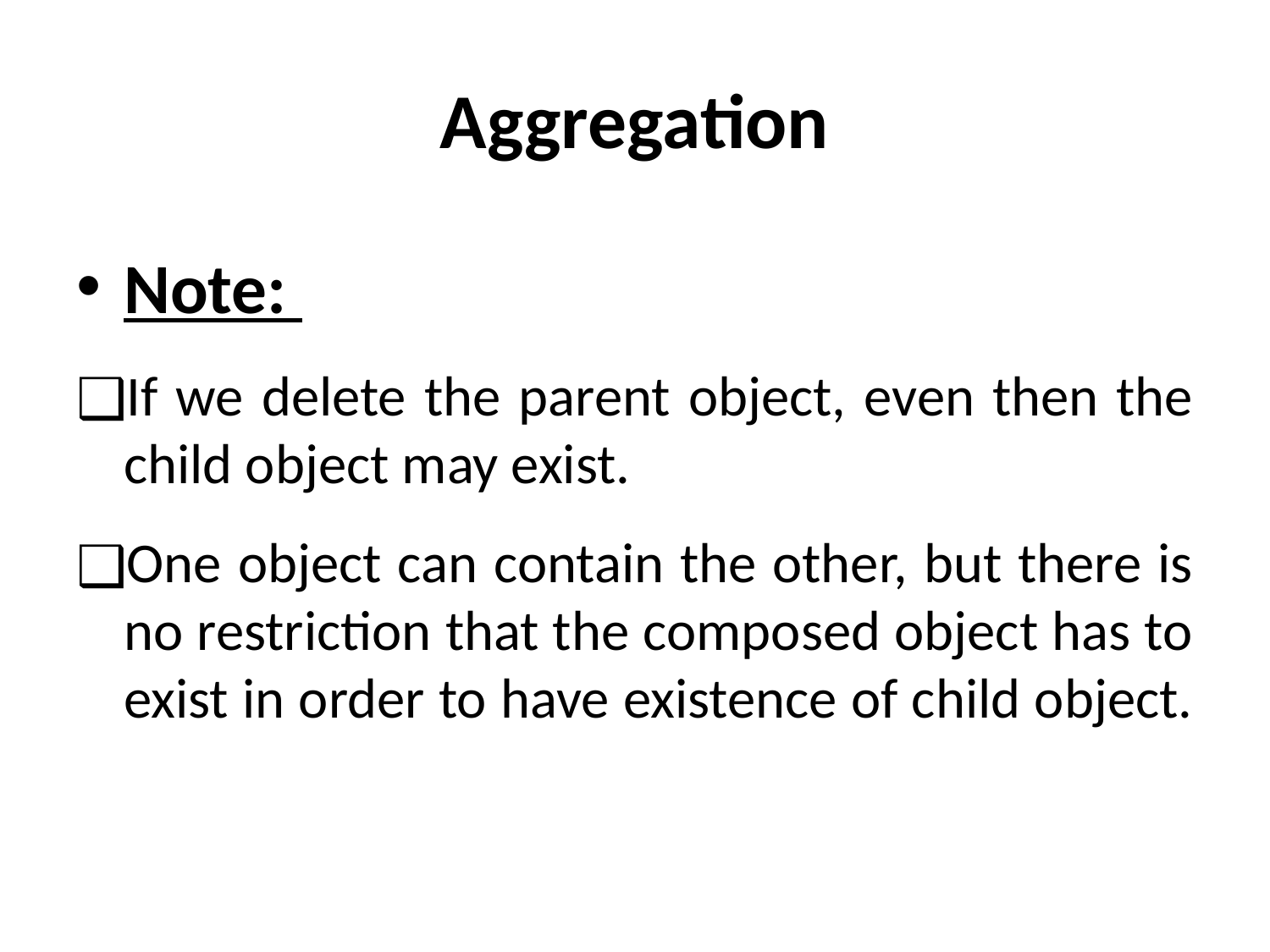

# Aggregation
Note:
If we delete the parent object, even then the child object may exist.
One object can contain the other, but there is no restriction that the composed object has to exist in order to have existence of child object.